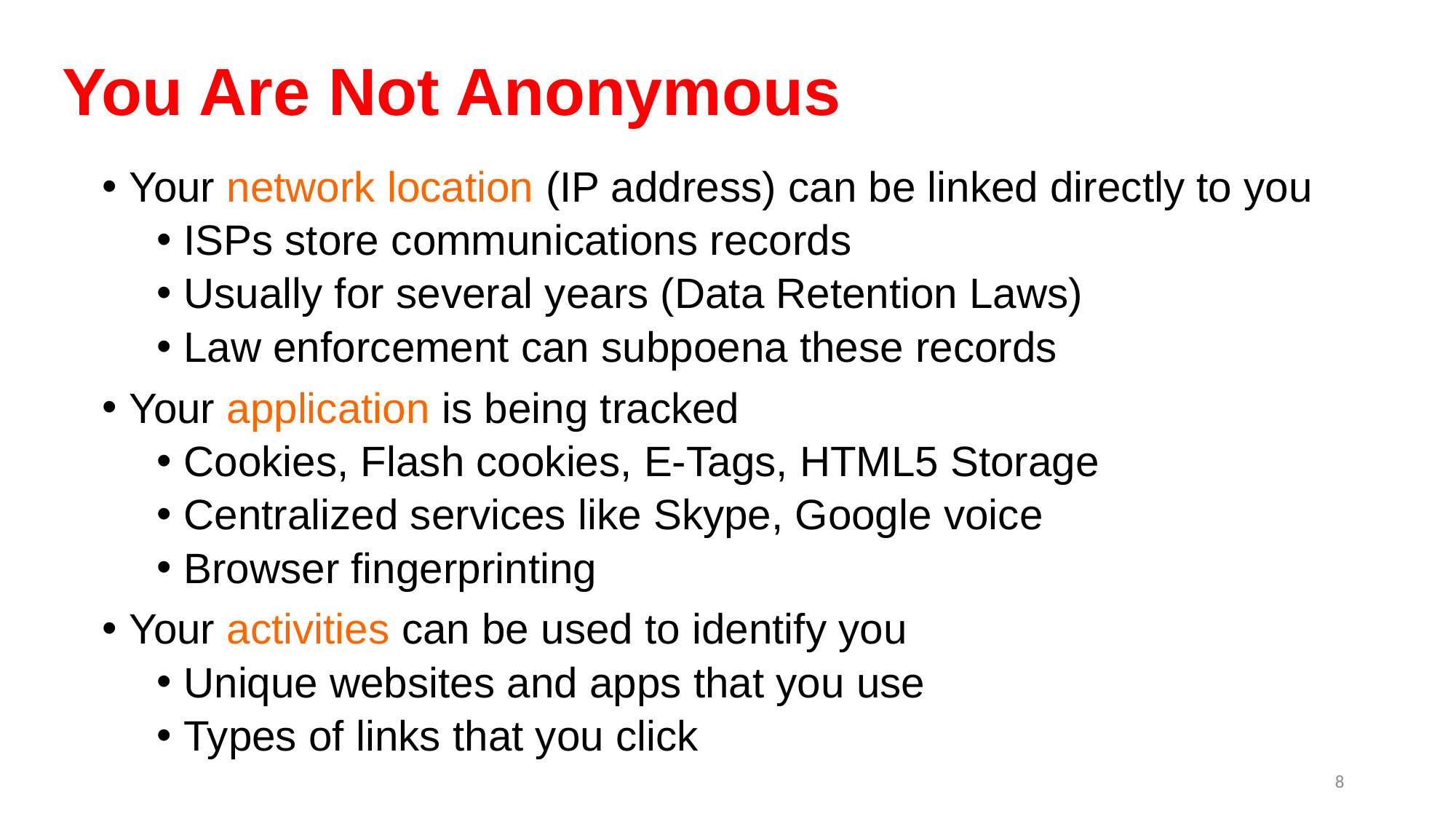

# You Are Not Anonymous
Your network location (IP address) can be linked directly to you
ISPs store communications records
Usually for several years (Data Retention Laws)
Law enforcement can subpoena these records
Your application is being tracked
Cookies, Flash cookies, E-Tags, HTML5 Storage
Centralized services like Skype, Google voice
Browser fingerprinting
Your activities can be used to identify you
Unique websites and apps that you use
Types of links that you click

8